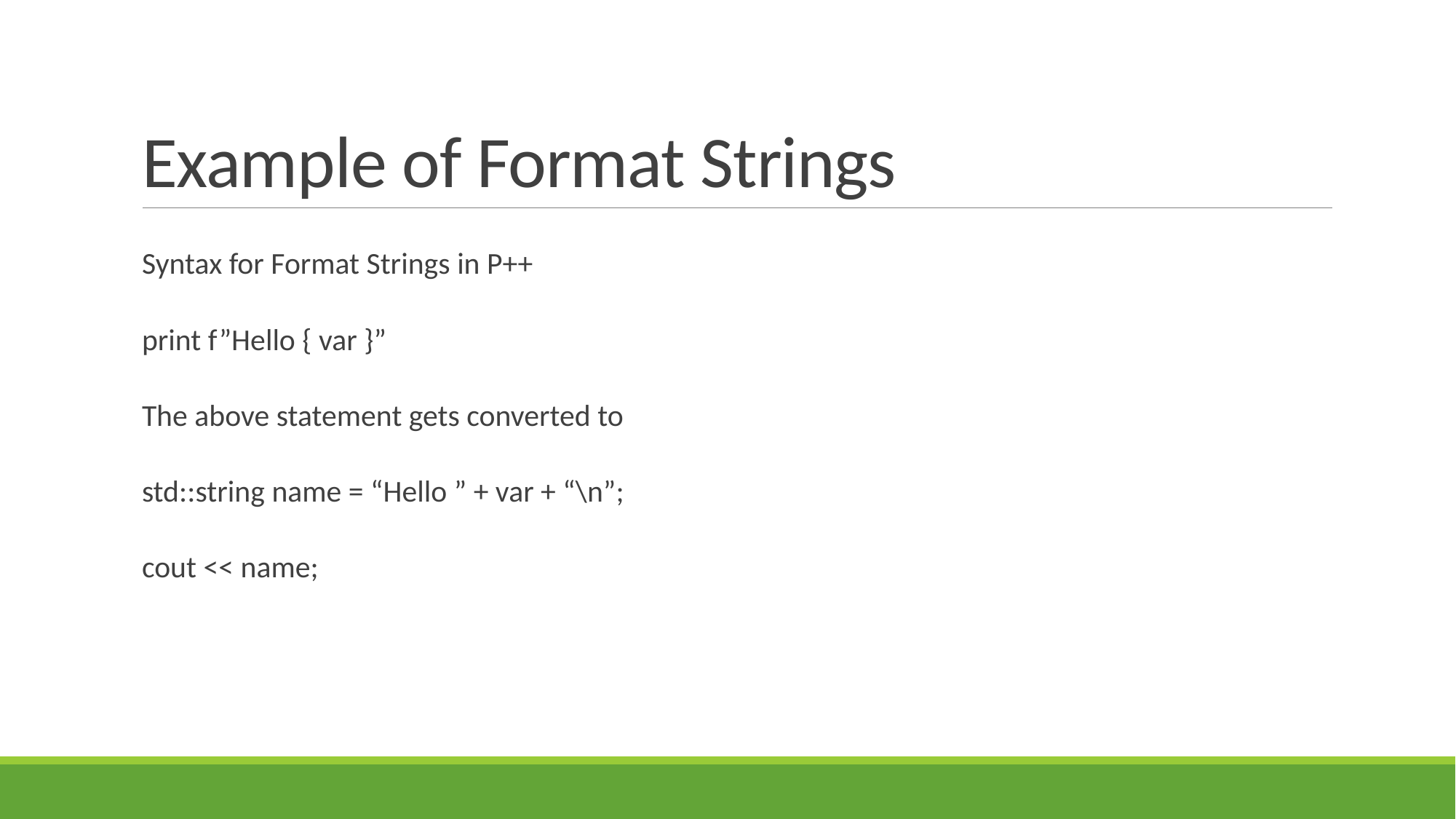

# Example of Format Strings
Syntax for Format Strings in P++
print f”Hello { var }”
The above statement gets converted to
std::string name = “Hello ” + var + “\n”;
cout << name;